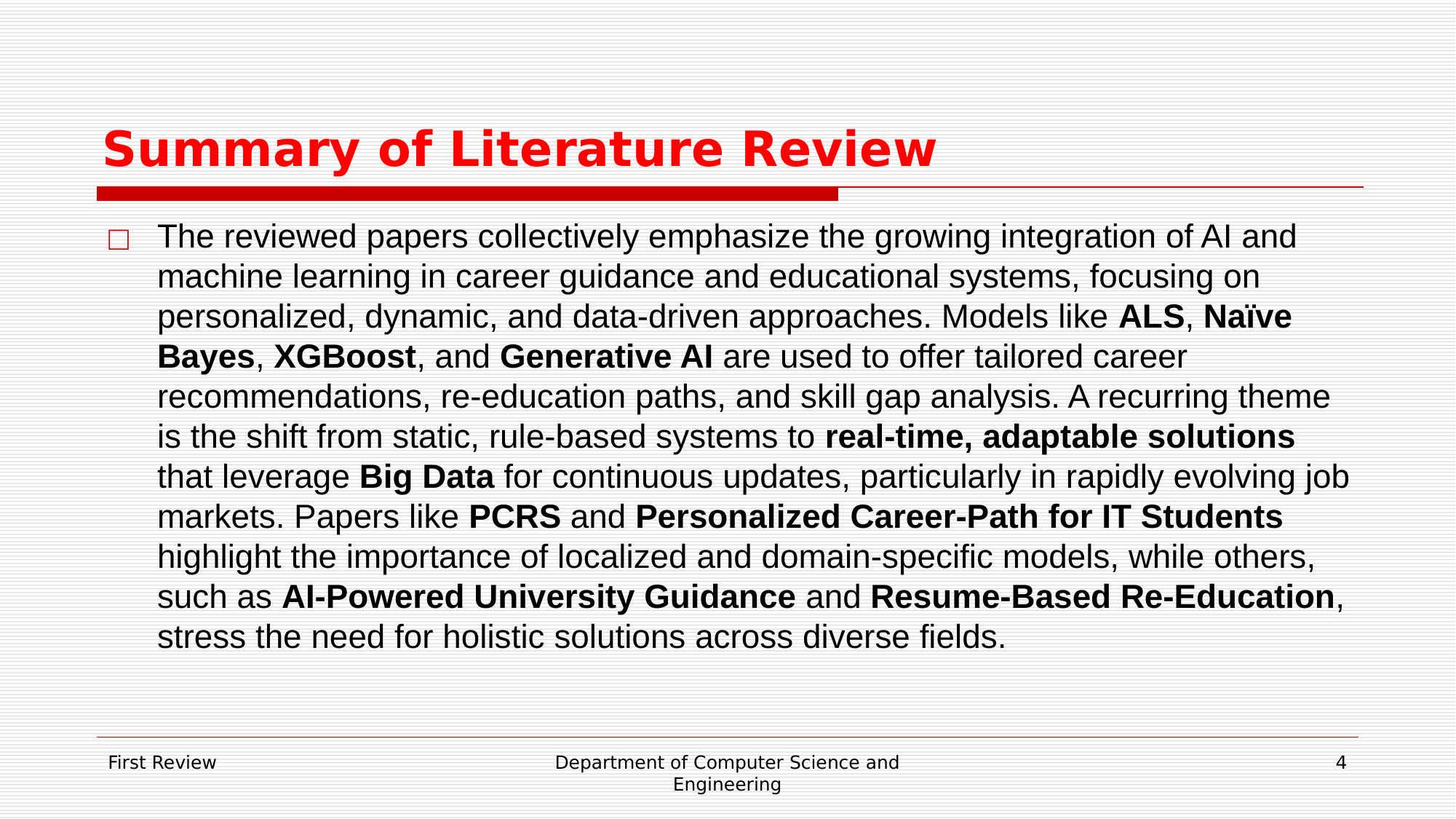

# Summary of Literature Review
The reviewed papers collectively emphasize the growing integration of AI and machine learning in career guidance and educational systems, focusing on personalized, dynamic, and data-driven approaches. Models like ALS, Naïve Bayes, XGBoost, and Generative AI are used to offer tailored career recommendations, re-education paths, and skill gap analysis. A recurring theme is the shift from static, rule-based systems to real-time, adaptable solutions that leverage Big Data for continuous updates, particularly in rapidly evolving job markets. Papers like PCRS and Personalized Career-Path for IT Students highlight the importance of localized and domain-specific models, while others, such as AI-Powered University Guidance and Resume-Based Re-Education, stress the need for holistic solutions across diverse fields.
First Review
Department of Computer Science and Engineering
4